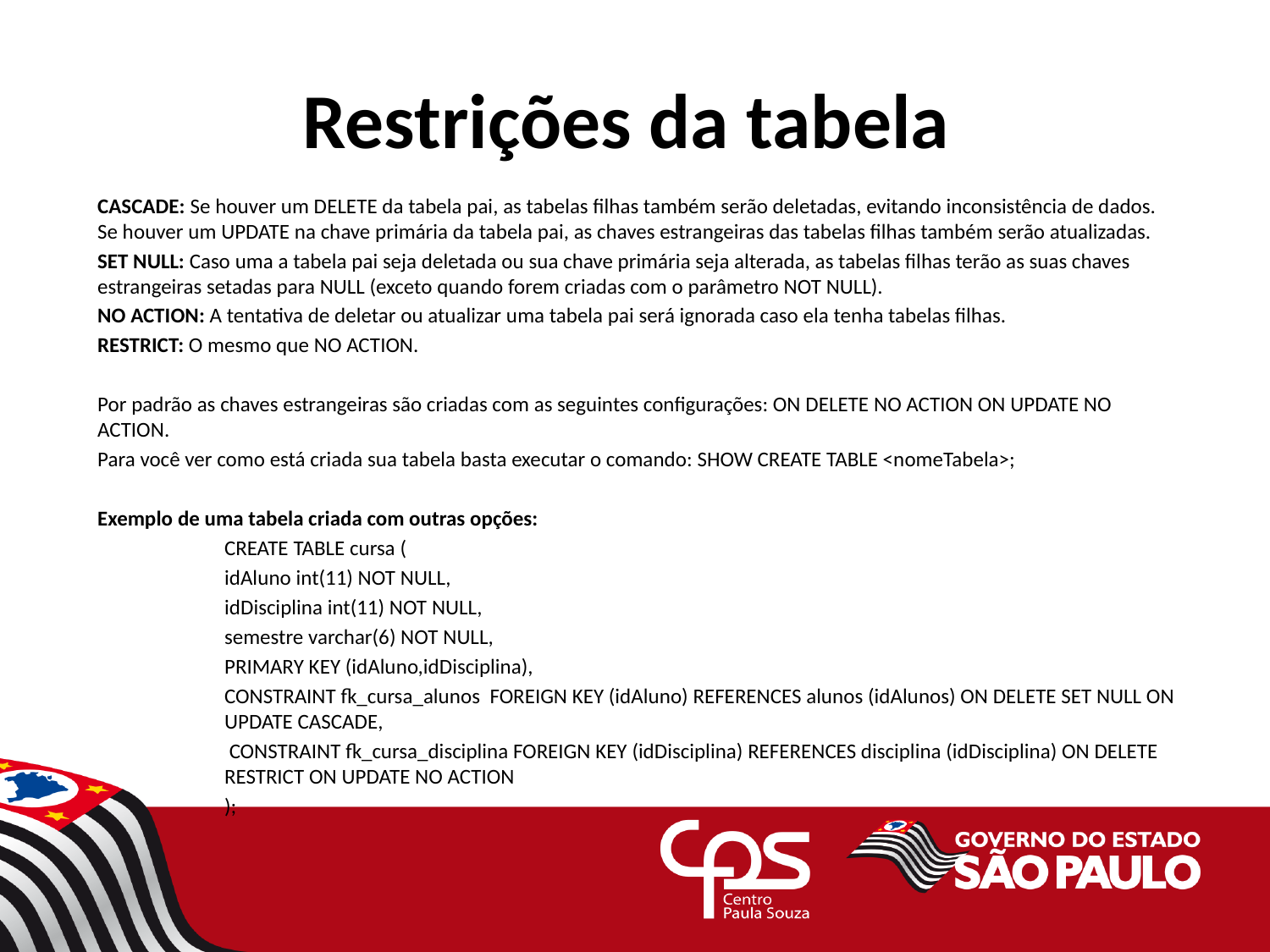

# Restrições da tabela
CASCADE: Se houver um DELETE da tabela pai, as tabelas filhas também serão deletadas, evitando inconsistência de dados. Se houver um UPDATE na chave primária da tabela pai, as chaves estrangeiras das tabelas filhas também serão atualizadas.
SET NULL: Caso uma a tabela pai seja deletada ou sua chave primária seja alterada, as tabelas filhas terão as suas chaves estrangeiras setadas para NULL (exceto quando forem criadas com o parâmetro NOT NULL).
NO ACTION: A tentativa de deletar ou atualizar uma tabela pai será ignorada caso ela tenha tabelas filhas.
RESTRICT: O mesmo que NO ACTION.

Por padrão as chaves estrangeiras são criadas com as seguintes configurações: ON DELETE NO ACTION ON UPDATE NO ACTION.
Para você ver como está criada sua tabela basta executar o comando: SHOW CREATE TABLE <nomeTabela>;

Exemplo de uma tabela criada com outras opções:
	CREATE TABLE cursa (
	idAluno int(11) NOT NULL,
	idDisciplina int(11) NOT NULL,
	semestre varchar(6) NOT NULL,
	PRIMARY KEY (idAluno,idDisciplina),
	CONSTRAINT fk_cursa_alunos  FOREIGN KEY (idAluno) REFERENCES alunos (idAlunos) ON DELETE SET NULL ON 	UPDATE CASCADE,
	 CONSTRAINT fk_cursa_disciplina FOREIGN KEY (idDisciplina) REFERENCES disciplina (idDisciplina) ON DELETE 	RESTRICT ON UPDATE NO ACTION
	);